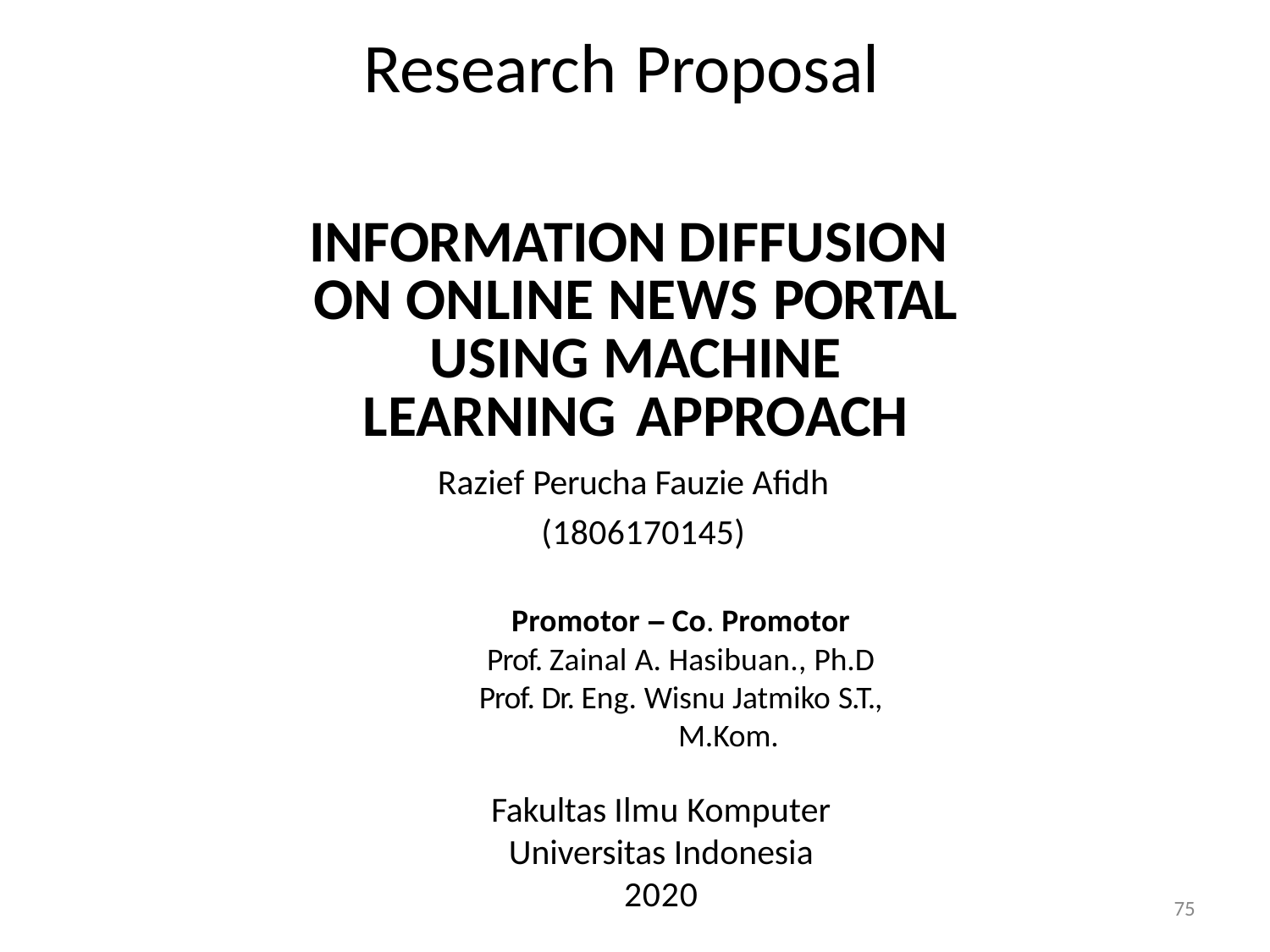

# Research Proposal
INFORMATION DIFFUSION  ON ONLINE NEWS PORTAL
USING MACHINE LEARNING APPROACH
Razief Perucha Fauzie Afidh  (1806170145)

Promotor – Co. Promotor
Prof. Zainal A. Hasibuan., Ph.D
Prof. Dr. Eng. Wisnu Jatmiko S.T., M.Kom.
Fakultas Ilmu Komputer  Universitas Indonesia  2020
75